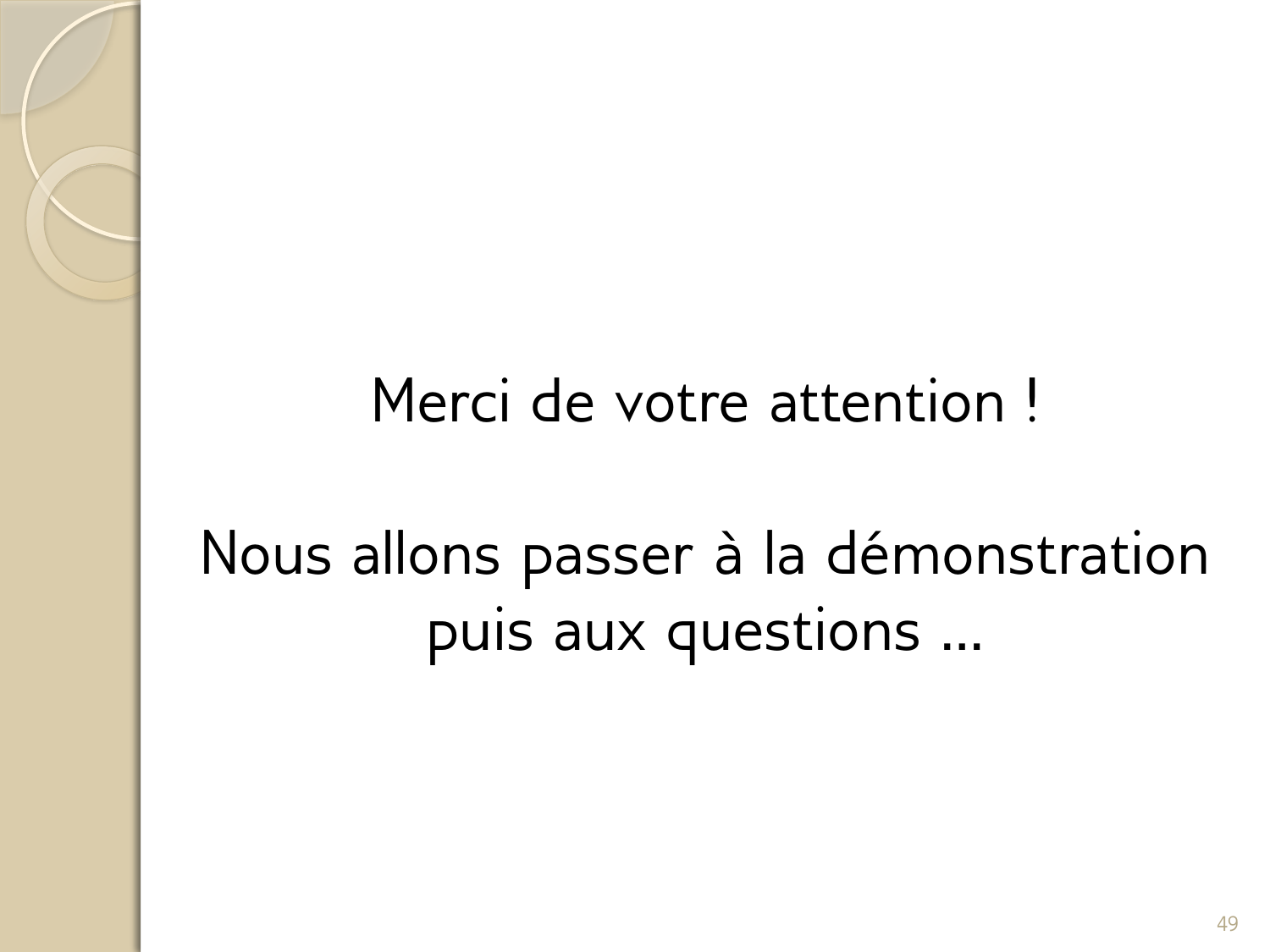

Merci de votre attention !

Nous allons passer à la démonstration puis aux questions …
49